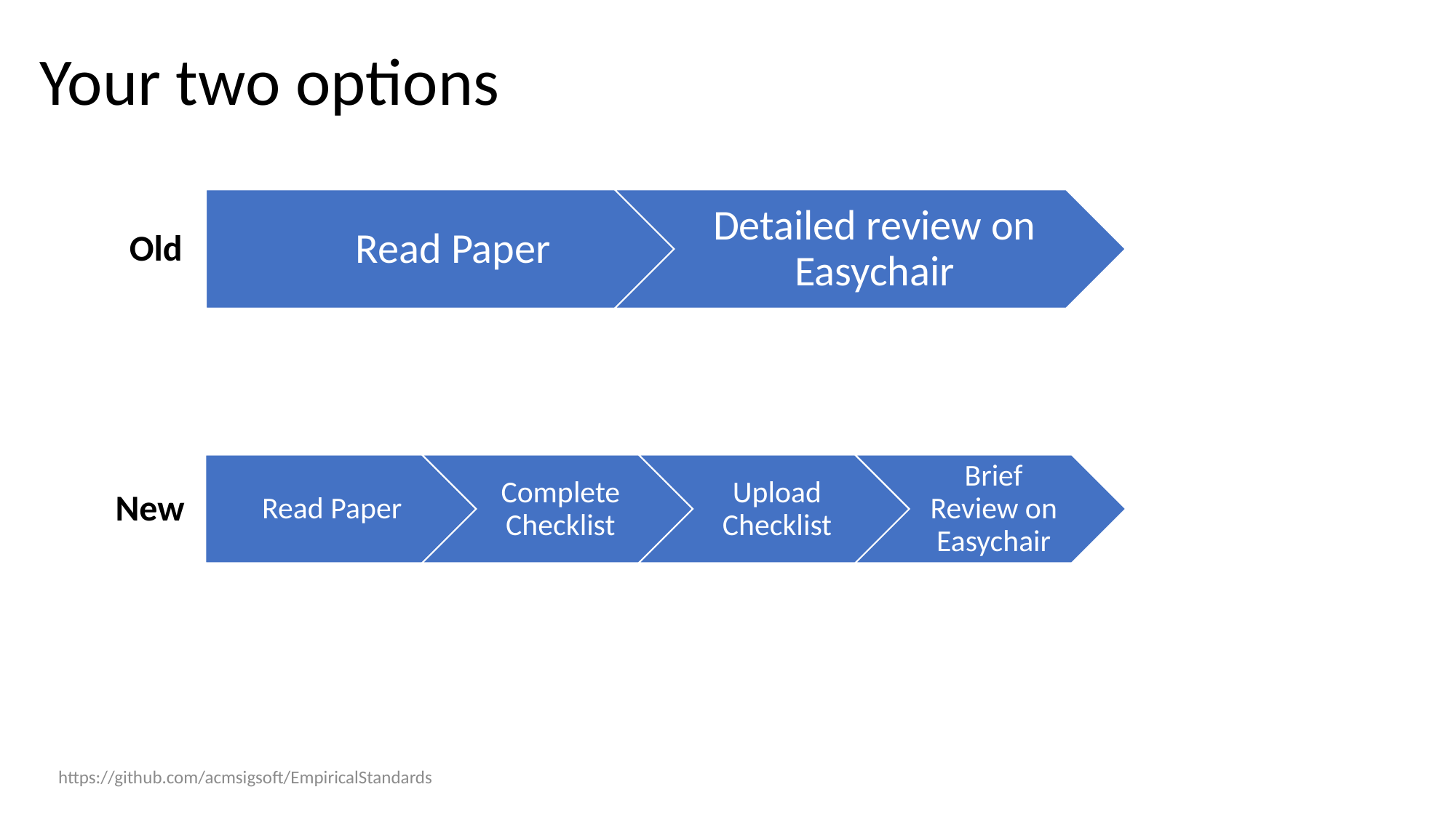

# Your two options
Read Paper
Detailed review on Easychair
Old
Read Paper
Complete Checklist
Upload Checklist
Brief Review on Easychair
New
https://github.com/acmsigsoft/EmpiricalStandards